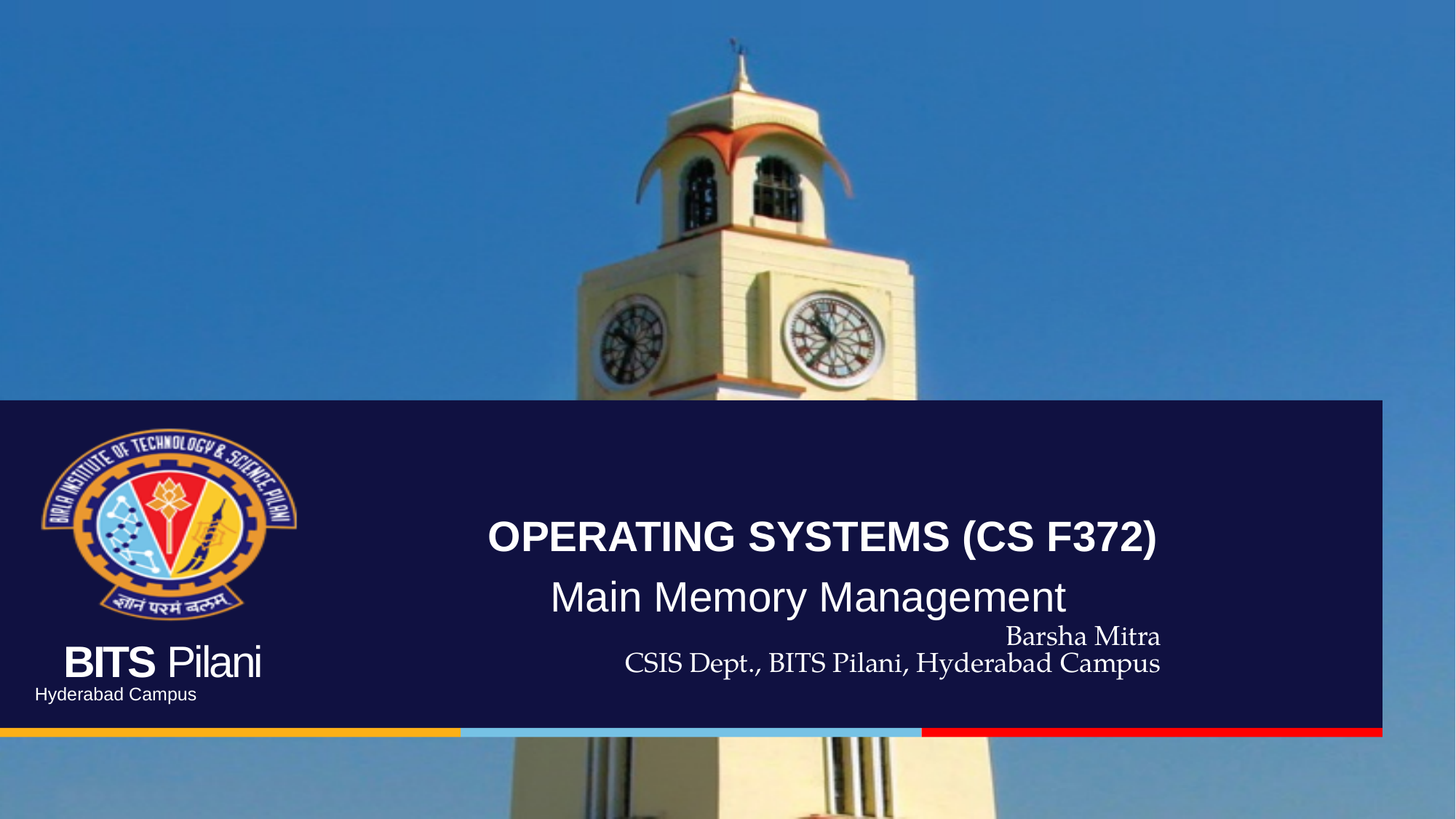

# OPERATING SYSTEMS (CS F372) Main Memory Management
Barsha Mitra
CSIS Dept., BITS Pilani, Hyderabad Campus